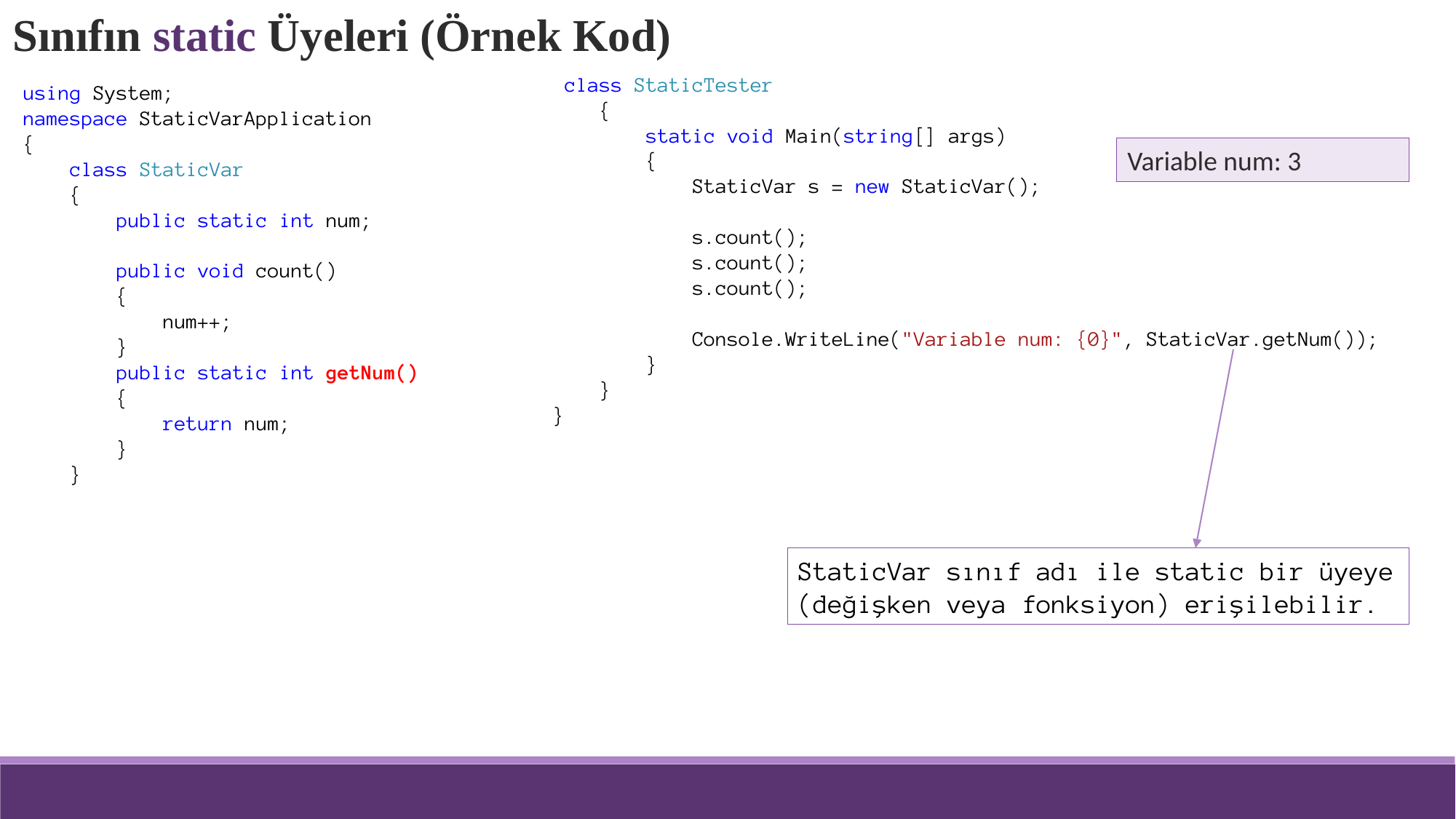

Sınıfın static Üyeleri (Örnek Kod)
 class StaticTester
    {
        static void Main(string[] args)
        {
            StaticVar s = new StaticVar();

            s.count();
            s.count();
            s.count();

            Console.WriteLine("Variable num: {0}", StaticVar.getNum());
        }
    }
}
using System;
namespace StaticVarApplication
{
    class StaticVar
    {
        public static int num;

        public void count()
        {
            num++;
        }
        public static int getNum()
        {
            return num;
        }
    }

Variable num: 3
StaticVar sınıf adı ile static bir üyeye (değişken veya fonksiyon) erişilebilir.